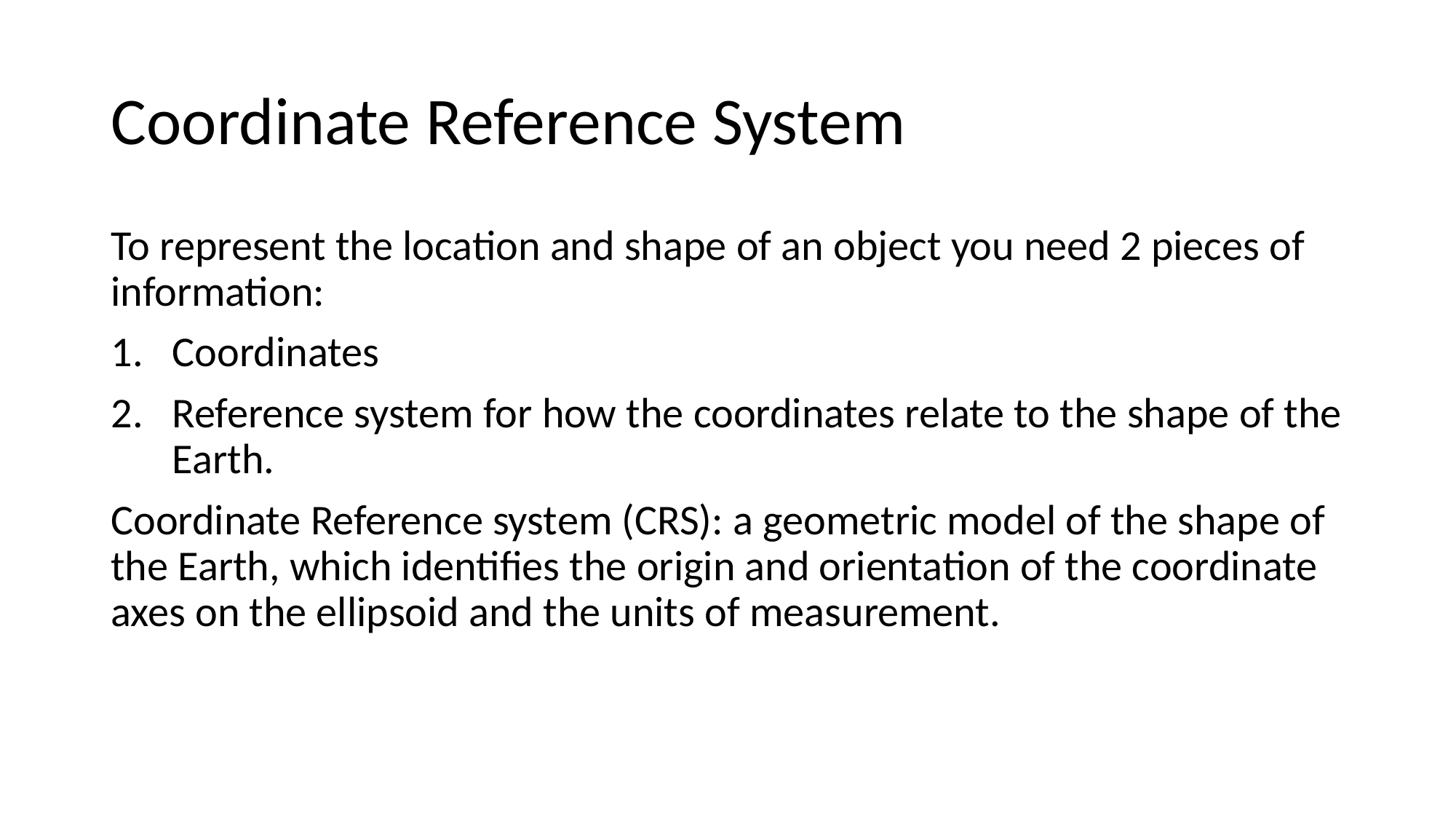

# Coordinate Reference System
To represent the location and shape of an object you need 2 pieces of information:
Coordinates
Reference system for how the coordinates relate to the shape of the Earth.
Coordinate Reference system (CRS): a geometric model of the shape of the Earth, which identifies the origin and orientation of the coordinate axes on the ellipsoid and the units of measurement.